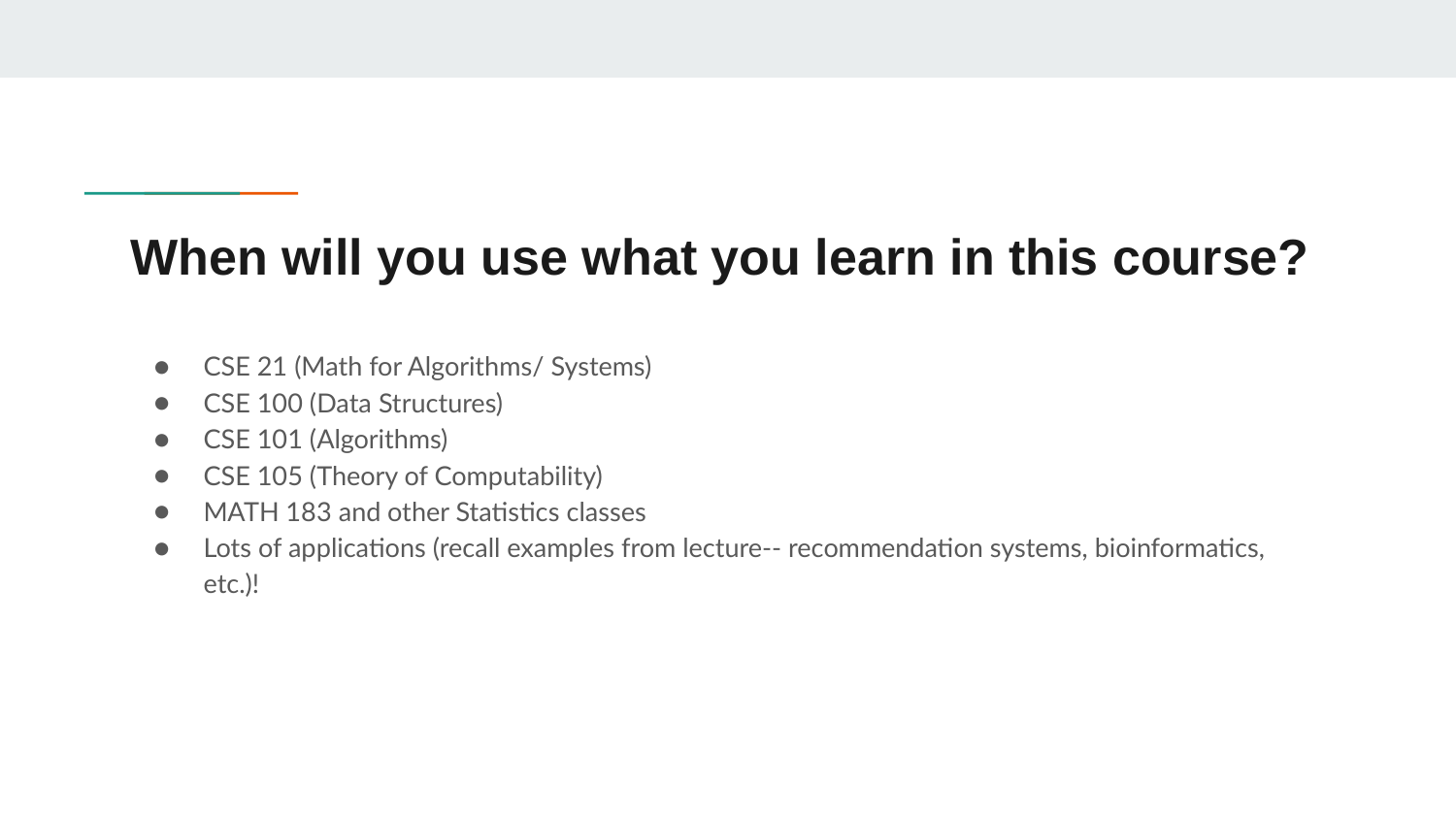

# When will you use what you learn in this course?
CSE 21 (Math for Algorithms/ Systems)
CSE 100 (Data Structures)
CSE 101 (Algorithms)
CSE 105 (Theory of Computability)
MATH 183 and other Statistics classes
Lots of applications (recall examples from lecture-- recommendation systems, bioinformatics, etc.)!